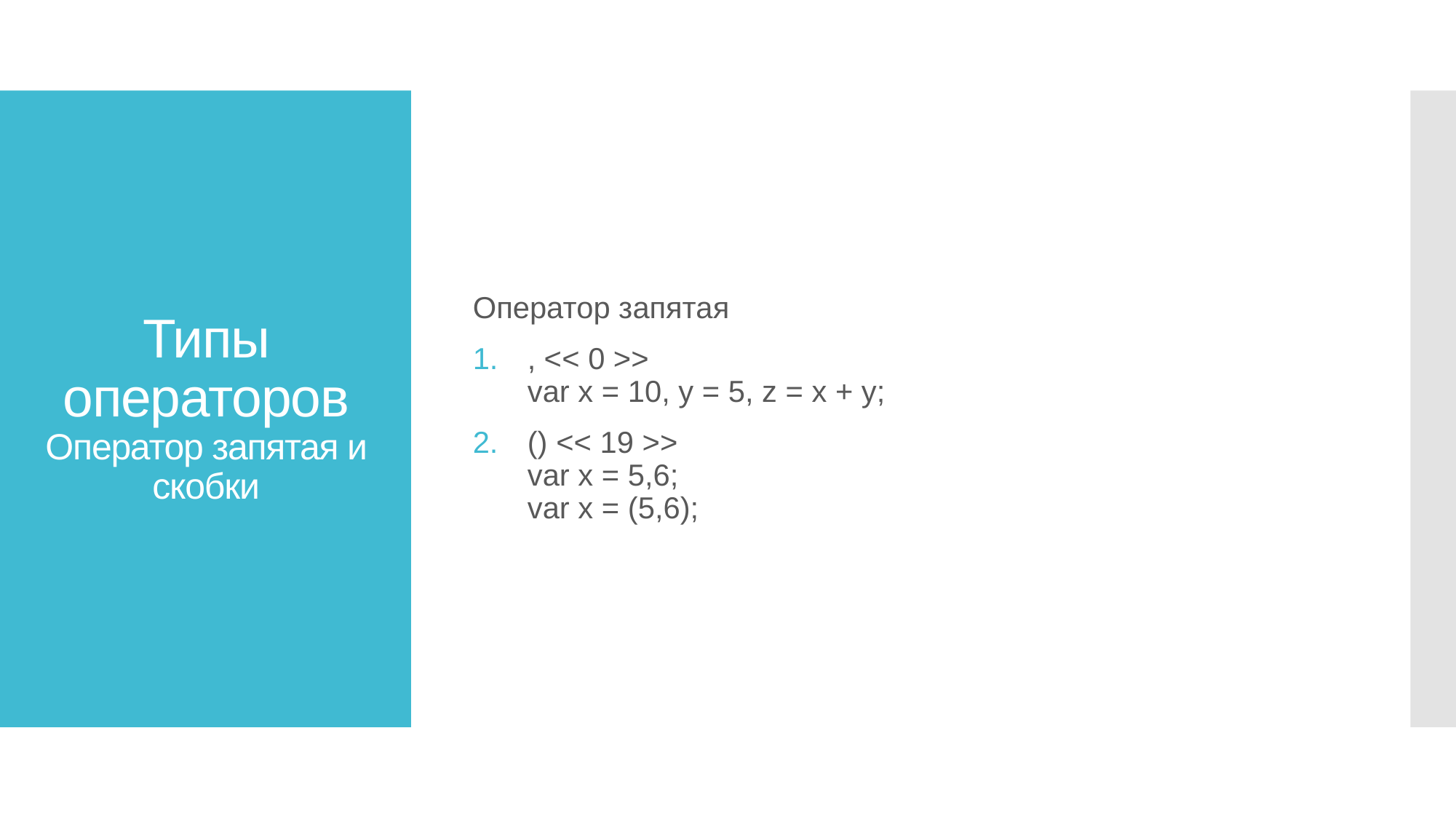

Оператор запятая
, << 0 >>
var x = 10, y = 5, z = x + y;
() << 19 >>
var x = 5,6;
var x = (5,6);
# Типы операторов Оператор запятая и скобки